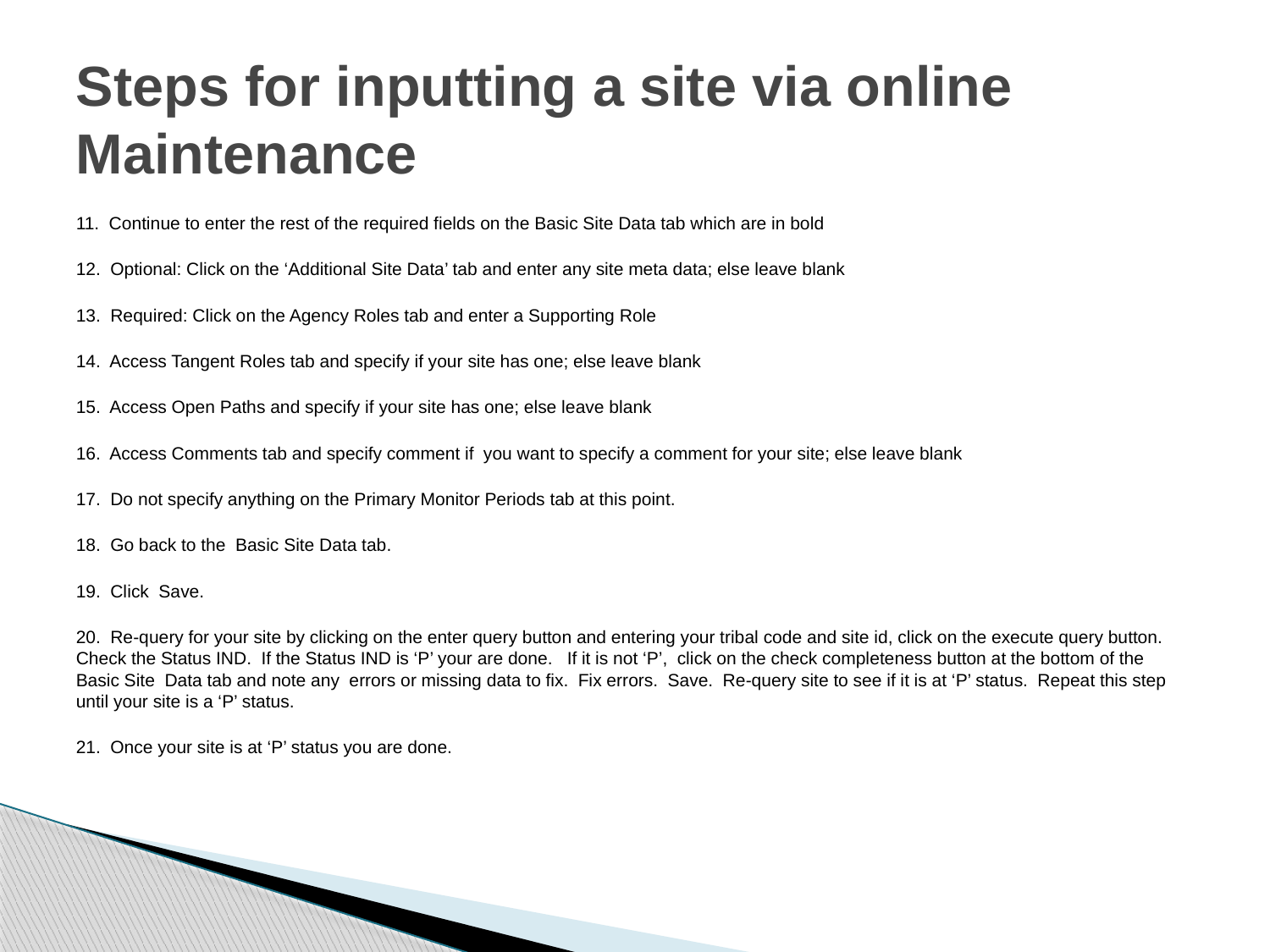

# Steps for inputting a site via online Maintenance
11.  Continue to enter the rest of the required fields on the Basic Site Data tab which are in bold

12.  Optional: Click on the ‘Additional Site Data’ tab and enter any site meta data; else leave blank

13.  Required: Click on the Agency Roles tab and enter a Supporting Role

14.  Access Tangent Roles tab and specify if your site has one; else leave blank

15.  Access Open Paths and specify if your site has one; else leave blank

16.  Access Comments tab and specify comment if  you want to specify a comment for your site; else leave blank

17.  Do not specify anything on the Primary Monitor Periods tab at this point.

18.  Go back to the  Basic Site Data tab.

19.  Click  Save.

20.  Re-query for your site by clicking on the enter query button and entering your tribal code and site id, click on the execute query button.  Check the Status IND.  If the Status IND is ‘P’ your are done.   If it is not ‘P’,  click on the check completeness button at the bottom of the Basic Site  Data tab and note any  errors or missing data to fix.  Fix errors.  Save.  Re-query site to see if it is at ‘P’ status.  Repeat this step until your site is a ‘P’ status.

21.  Once your site is at ‘P’ status you are done.